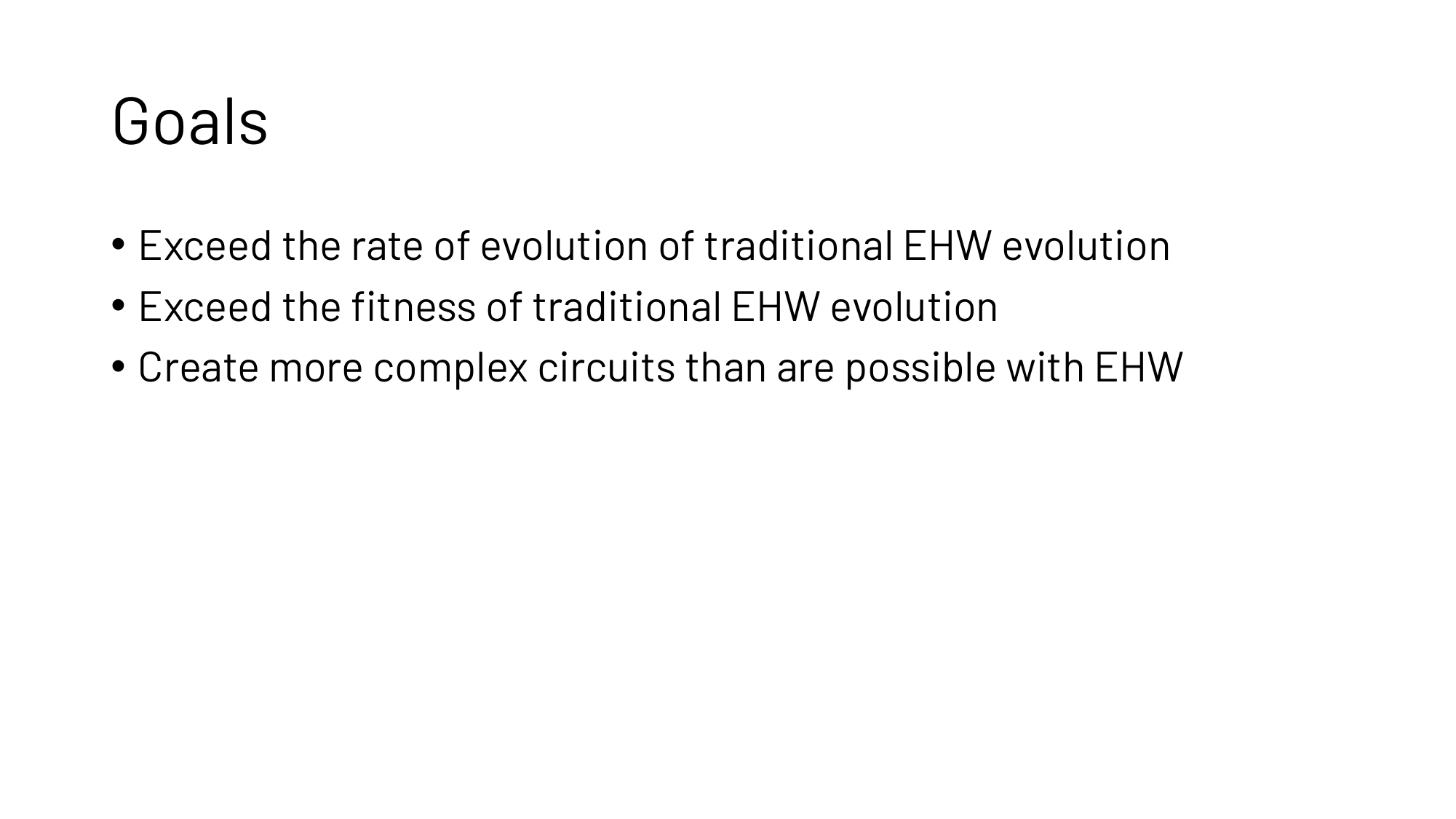

# Goals
Exceed the rate of evolution of traditional EHW evolution
Exceed the fitness of traditional EHW evolution
Create more complex circuits than are possible with EHW